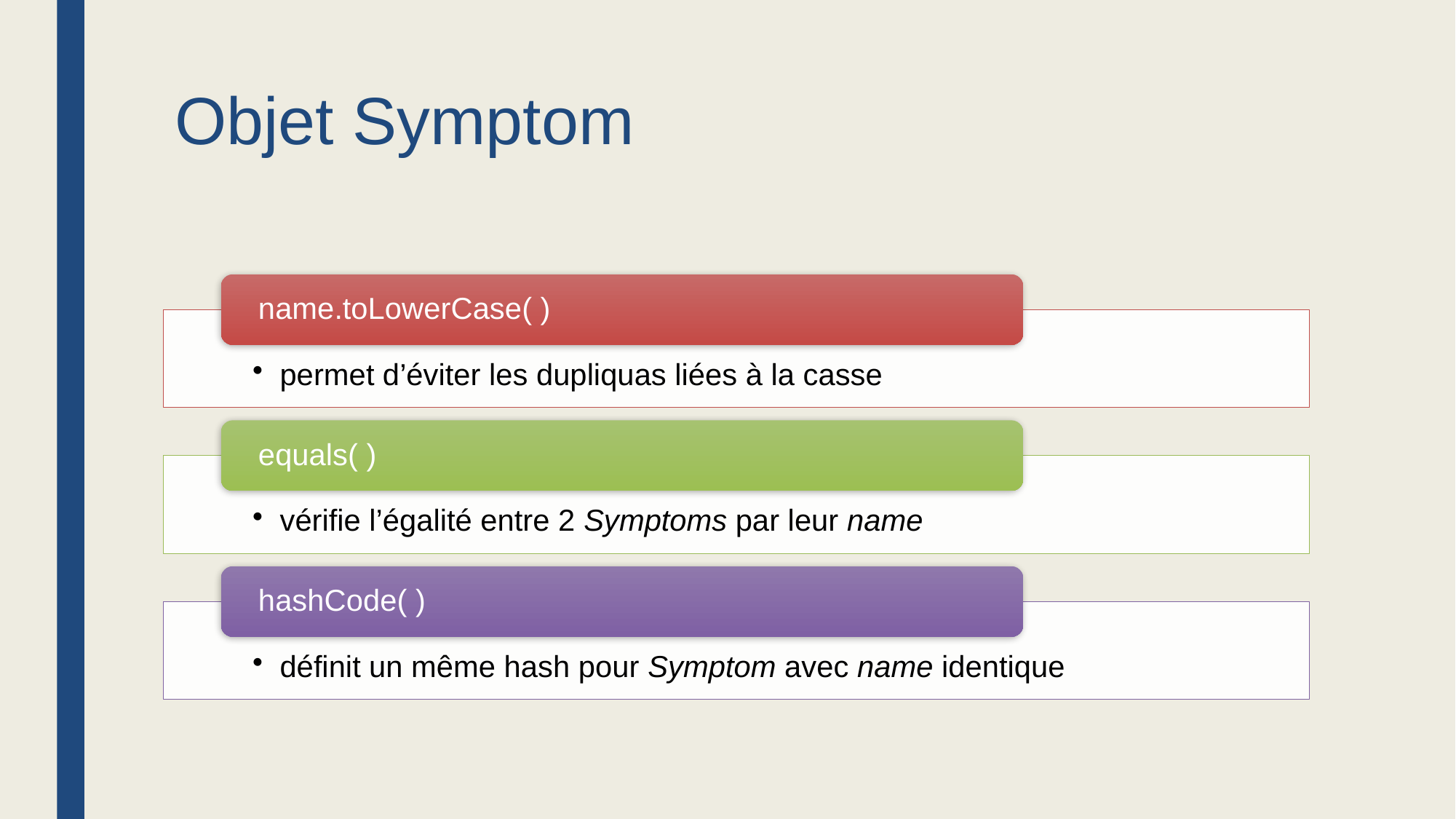

# Objet Symptom
permet d’éviter les dupliquas liées à la casse
name.toLowerCase( )
vérifie l’égalité entre 2 Symptoms par leur name
equals( )
définit un même hash pour Symptom avec name identique
hashCode( )